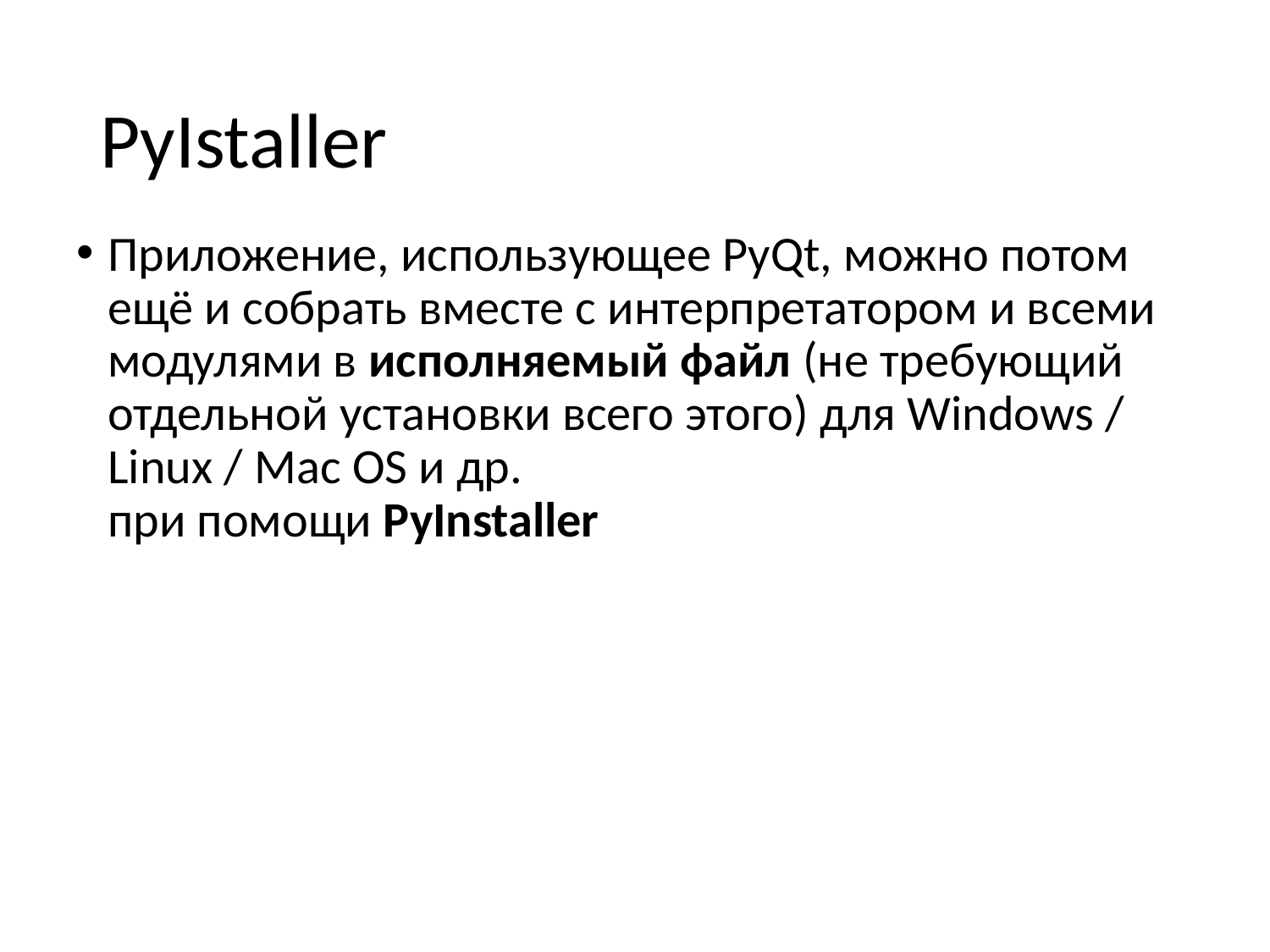

# PyIstaller
Приложение, использующее PyQt, можно потом ещё и собрать вместе с интерпретатором и всеми модулями в исполняемый файл (не требующий отдельной установки всего этого) для Windows / Linux / Mac OS и др.
при помощи PyInstaller